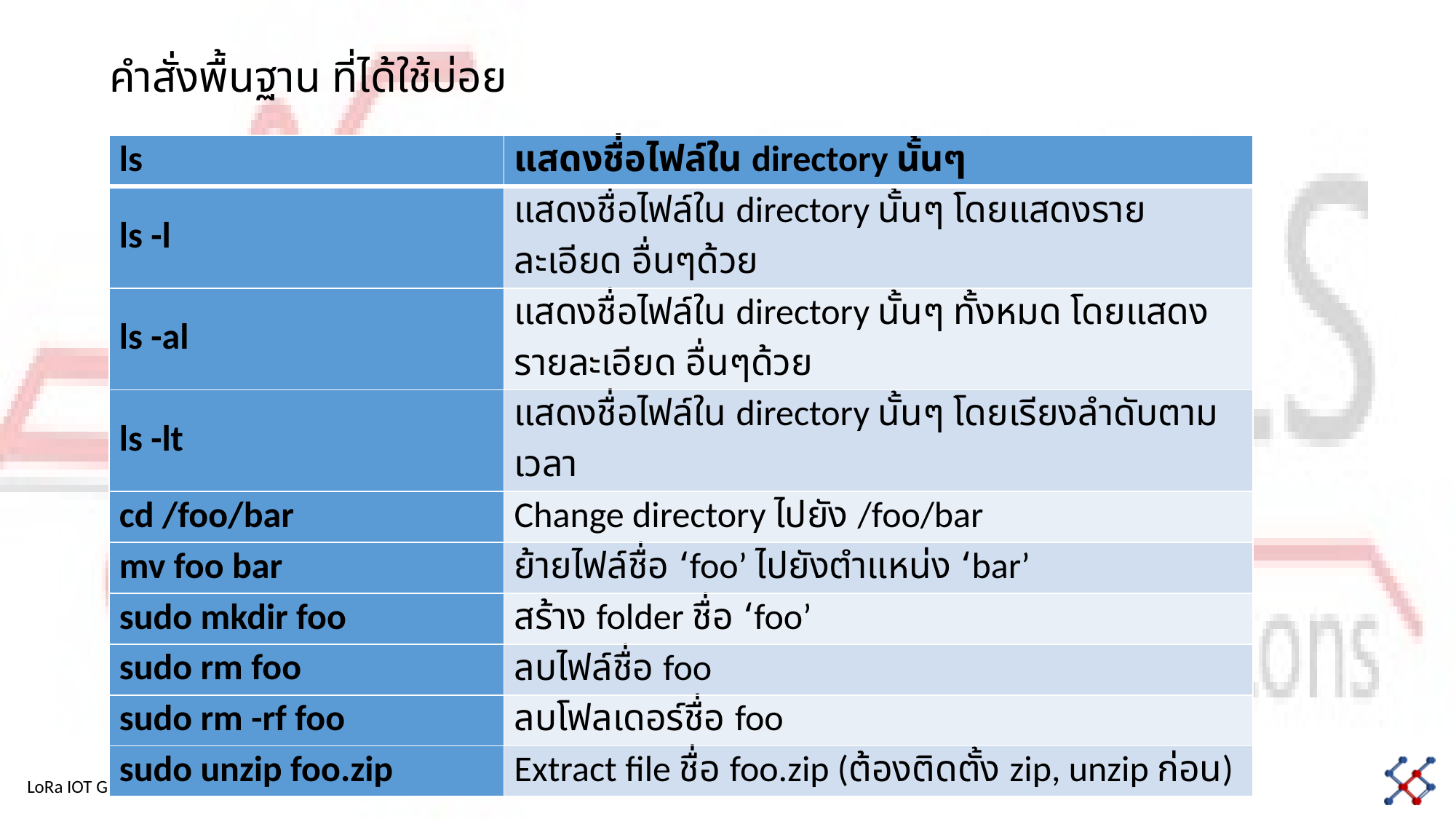

คำสั่งพื้นฐาน ที่ได้ใช้บ่อย
| ls | แสดงชื่อไฟล์ใน directory นั้นๆ |
| --- | --- |
| ls -l | แสดงชื่อไฟล์ใน directory นั้นๆ โดยแสดงรายละเอียด อื่นๆด้วย |
| ls -al | แสดงชื่อไฟล์ใน directory นั้นๆ ทั้งหมด โดยแสดงรายละเอียด อื่นๆด้วย |
| ls -lt | แสดงชื่อไฟล์ใน directory นั้นๆ โดยเรียงลำดับตามเวลา |
| cd /foo/bar | Change directory ไปยัง /foo/bar |
| mv foo bar | ย้ายไฟล์ชื่อ ‘foo’ ไปยังตำแหน่ง ‘bar’ |
| sudo mkdir foo | สร้าง folder ชื่อ ‘foo’ |
| sudo rm foo | ลบไฟล์ชื่อ foo |
| sudo rm -rf foo | ลบโฟลเดอร์ชื่อ foo |
| sudo unzip foo.zip | Extract file ชื่อ foo.zip (ต้องติดตั้ง zip, unzip ก่อน) |